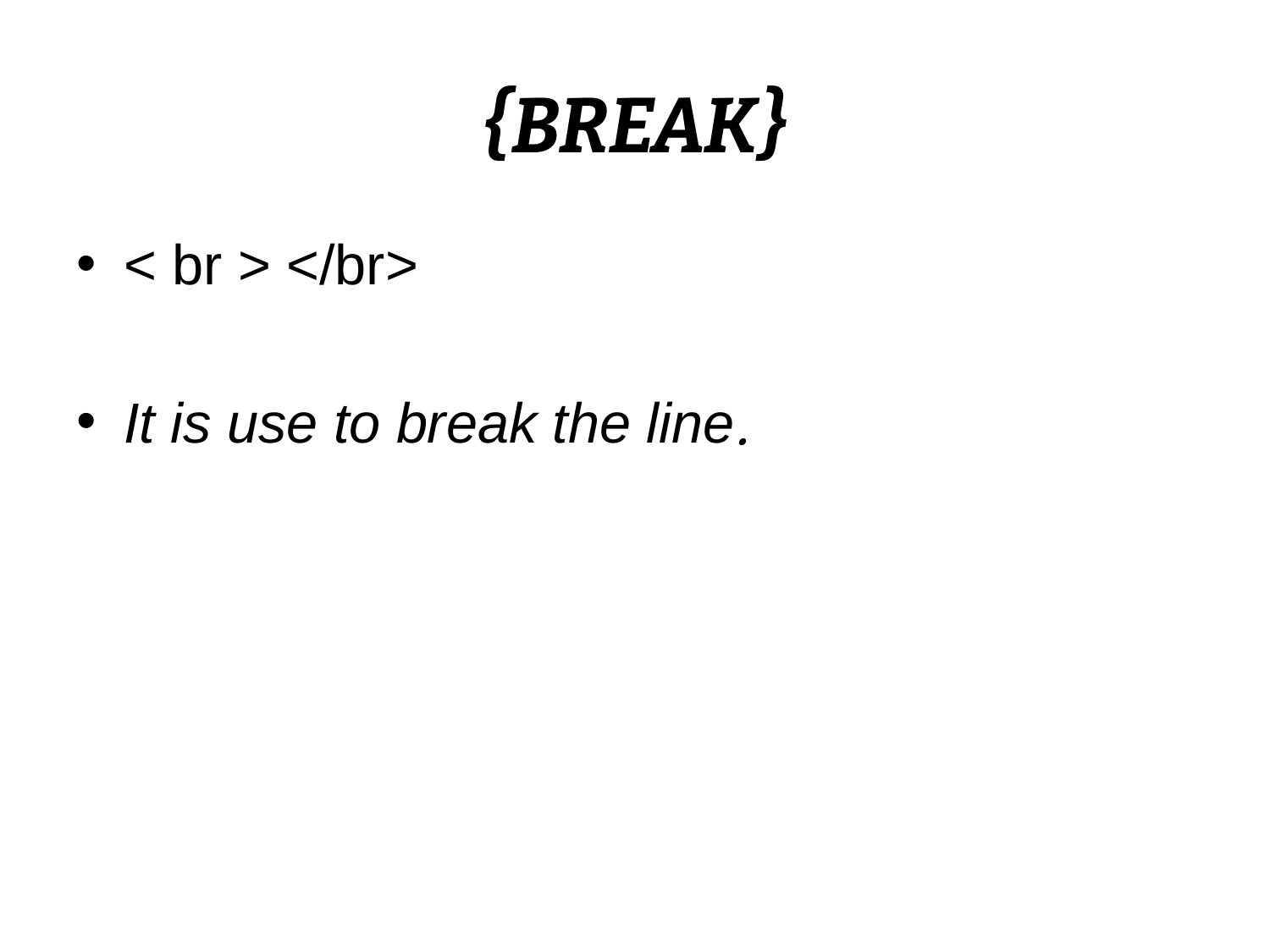

# {BREAK}
< br > </br>

It is use to break the line.